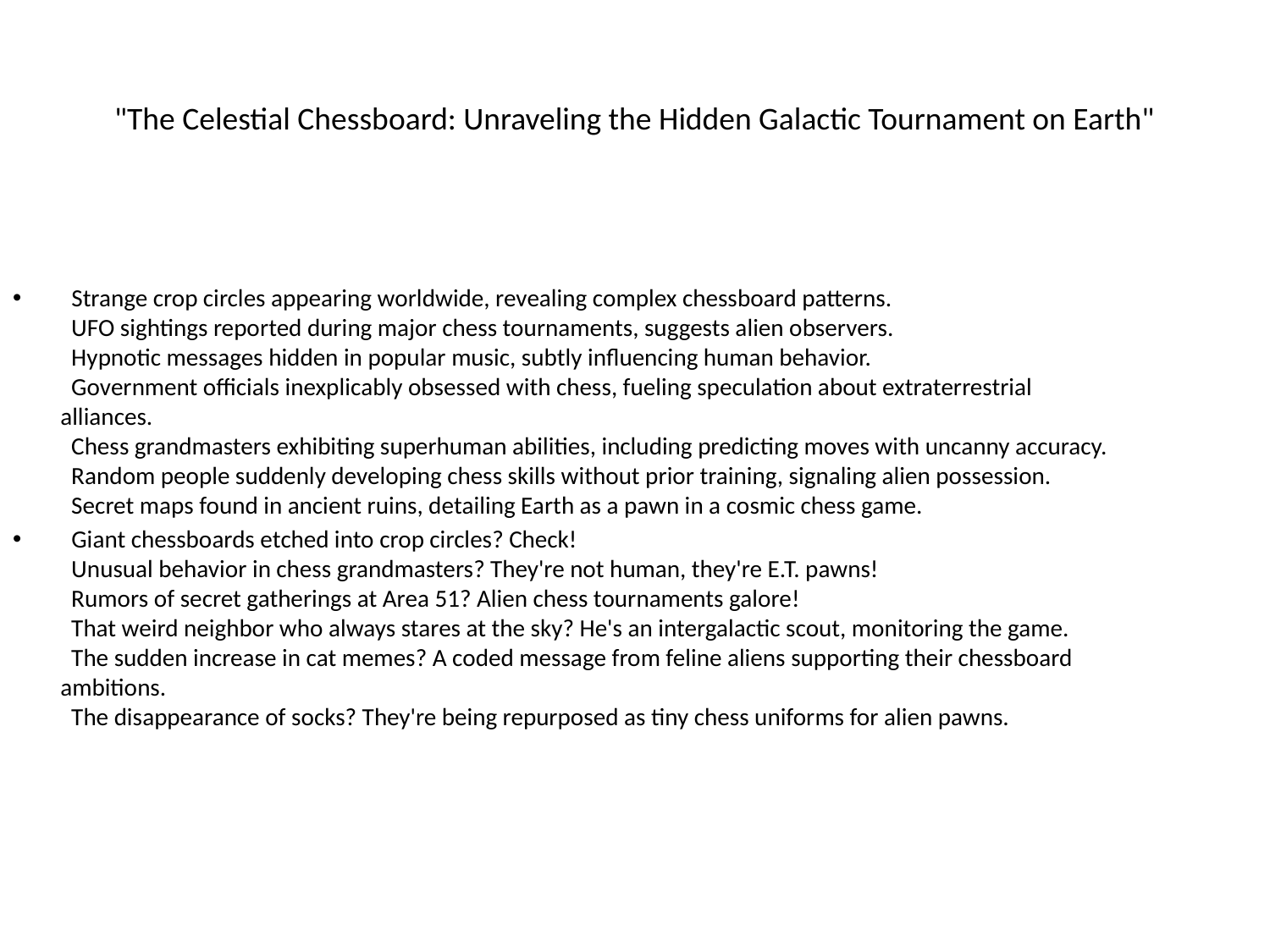

# "The Celestial Chessboard: Unraveling the Hidden Galactic Tournament on Earth"

  Strange crop circles appearing worldwide, revealing complex chessboard patterns.
  UFO sightings reported during major chess tournaments, suggests alien observers.
  Hypnotic messages hidden in popular music, subtly influencing human behavior.
  Government officials inexplicably obsessed with chess, fueling speculation about extraterrestrial alliances.
  Chess grandmasters exhibiting superhuman abilities, including predicting moves with uncanny accuracy.
  Random people suddenly developing chess skills without prior training, signaling alien possession.
  Secret maps found in ancient ruins, detailing Earth as a pawn in a cosmic chess game.
  Giant chessboards etched into crop circles? Check!
  Unusual behavior in chess grandmasters? They're not human, they're E.T. pawns!
  Rumors of secret gatherings at Area 51? Alien chess tournaments galore!
  That weird neighbor who always stares at the sky? He's an intergalactic scout, monitoring the game.
  The sudden increase in cat memes? A coded message from feline aliens supporting their chessboard ambitions.
  The disappearance of socks? They're being repurposed as tiny chess uniforms for alien pawns.